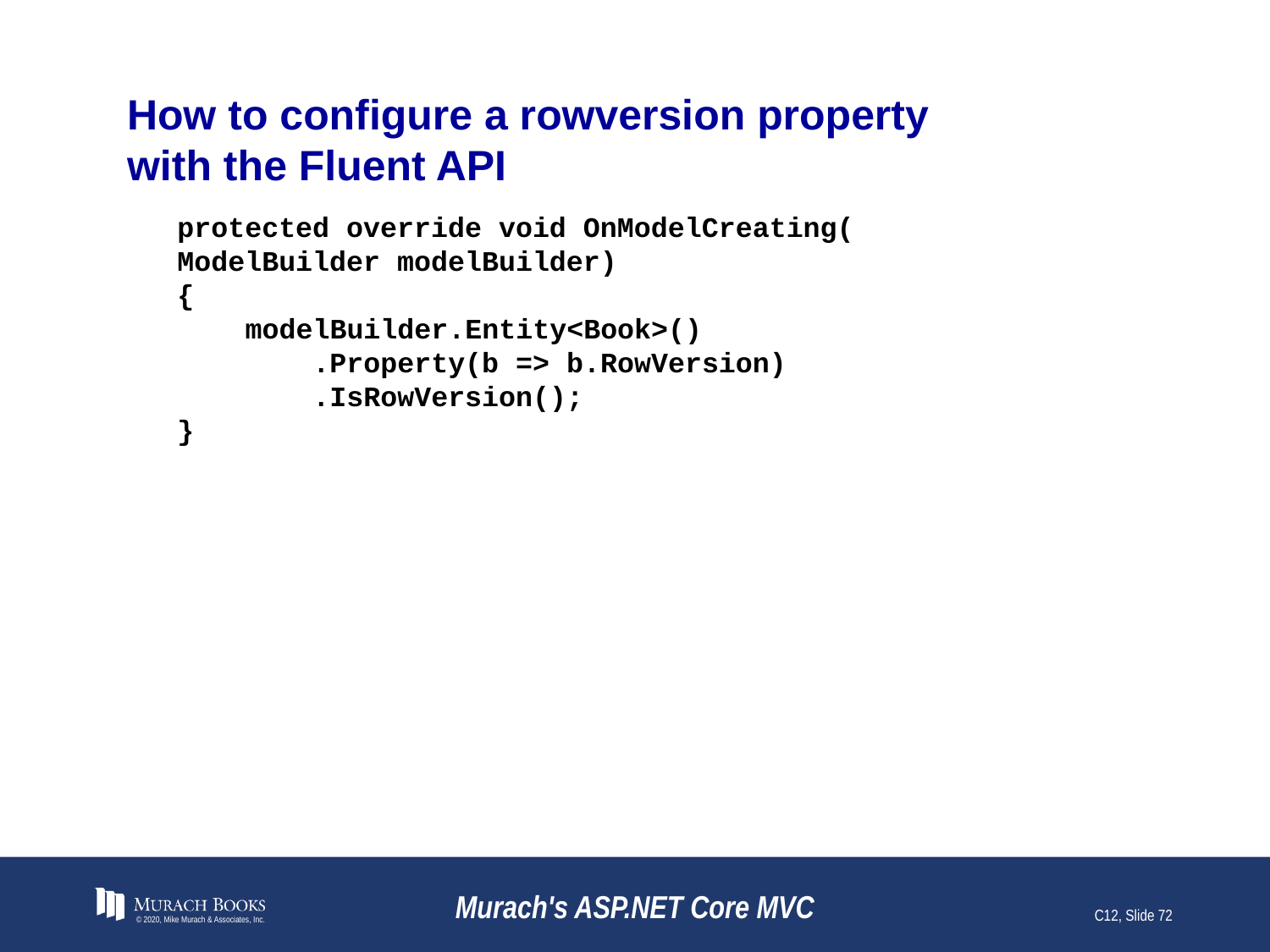

# How to configure a rowversion property with the Fluent API
protected override void OnModelCreating(
ModelBuilder modelBuilder)
{
    modelBuilder.Entity<Book>()
        .Property(b => b.RowVersion)
        .IsRowVersion();
}

© 2020, Mike Murach & Associates, Inc.
Murach's ASP.NET Core MVC

C12, Slide 72